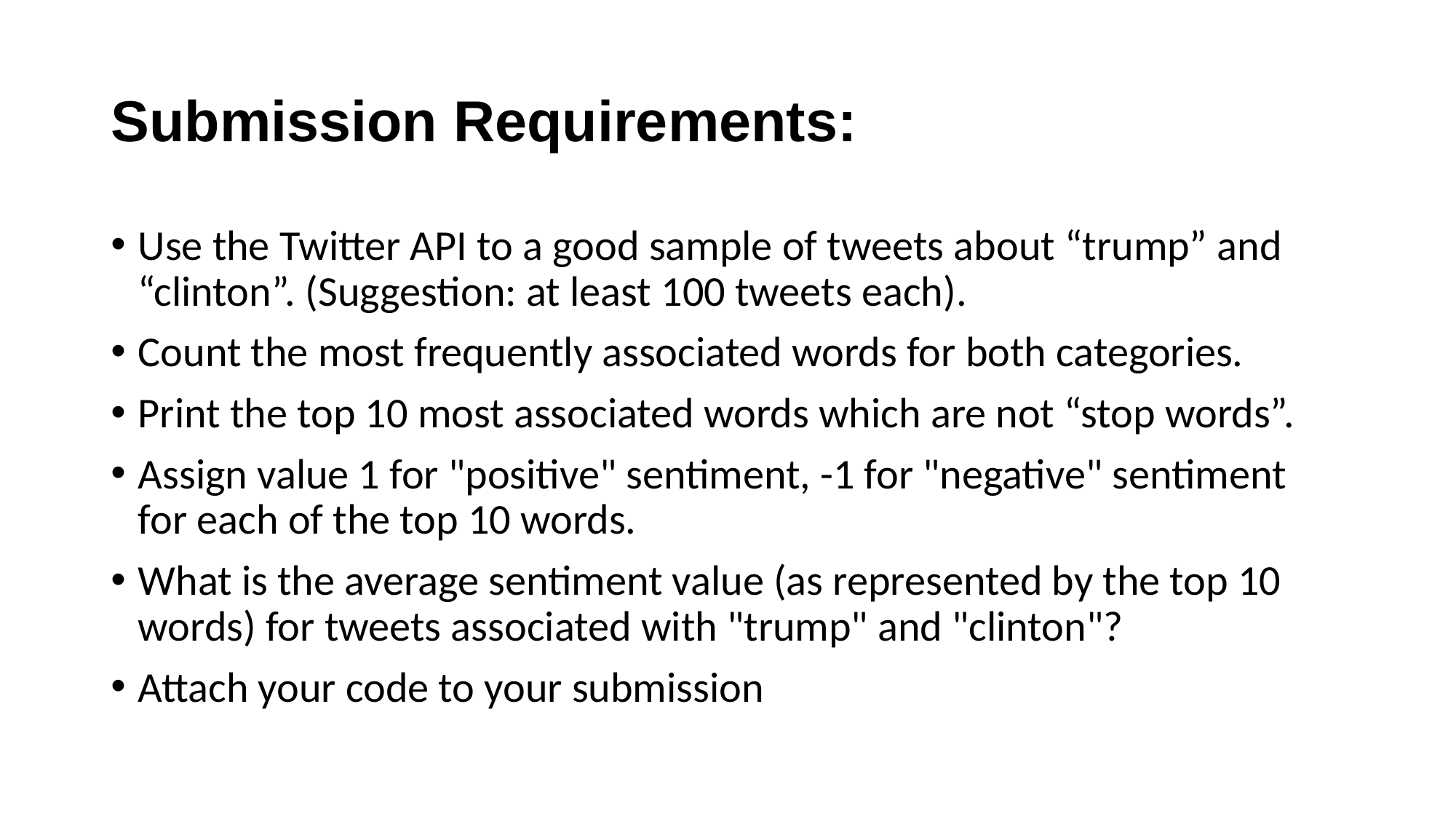

# Submission Requirements:
Use the Twitter API to a good sample of tweets about “trump” and “clinton”. (Suggestion: at least 100 tweets each).
Count the most frequently associated words for both categories.
Print the top 10 most associated words which are not “stop words”.
Assign value 1 for "positive" sentiment, -1 for "negative" sentiment for each of the top 10 words.
What is the average sentiment value (as represented by the top 10 words) for tweets associated with "trump" and "clinton"?
Attach your code to your submission